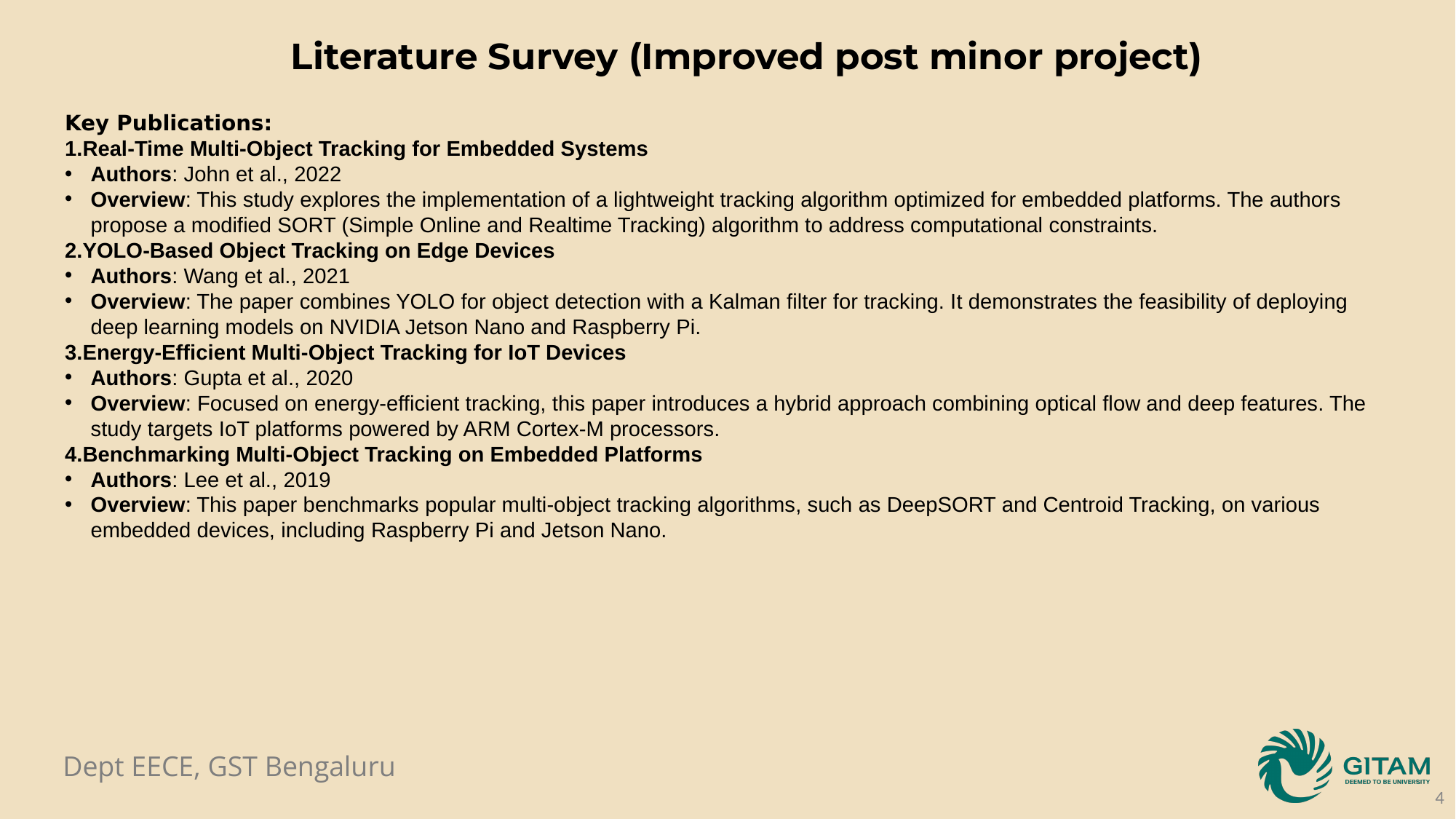

Literature Survey (Improved post minor project)
Key Publications:
1.Real-Time Multi-Object Tracking for Embedded Systems
Authors: John et al., 2022
Overview: This study explores the implementation of a lightweight tracking algorithm optimized for embedded platforms. The authors propose a modified SORT (Simple Online and Realtime Tracking) algorithm to address computational constraints.
2.YOLO-Based Object Tracking on Edge Devices
Authors: Wang et al., 2021
Overview: The paper combines YOLO for object detection with a Kalman filter for tracking. It demonstrates the feasibility of deploying deep learning models on NVIDIA Jetson Nano and Raspberry Pi.
3.Energy-Efficient Multi-Object Tracking for IoT Devices
Authors: Gupta et al., 2020
Overview: Focused on energy-efficient tracking, this paper introduces a hybrid approach combining optical flow and deep features. The study targets IoT platforms powered by ARM Cortex-M processors.
4.Benchmarking Multi-Object Tracking on Embedded Platforms
Authors: Lee et al., 2019
Overview: This paper benchmarks popular multi-object tracking algorithms, such as DeepSORT and Centroid Tracking, on various embedded devices, including Raspberry Pi and Jetson Nano.

4